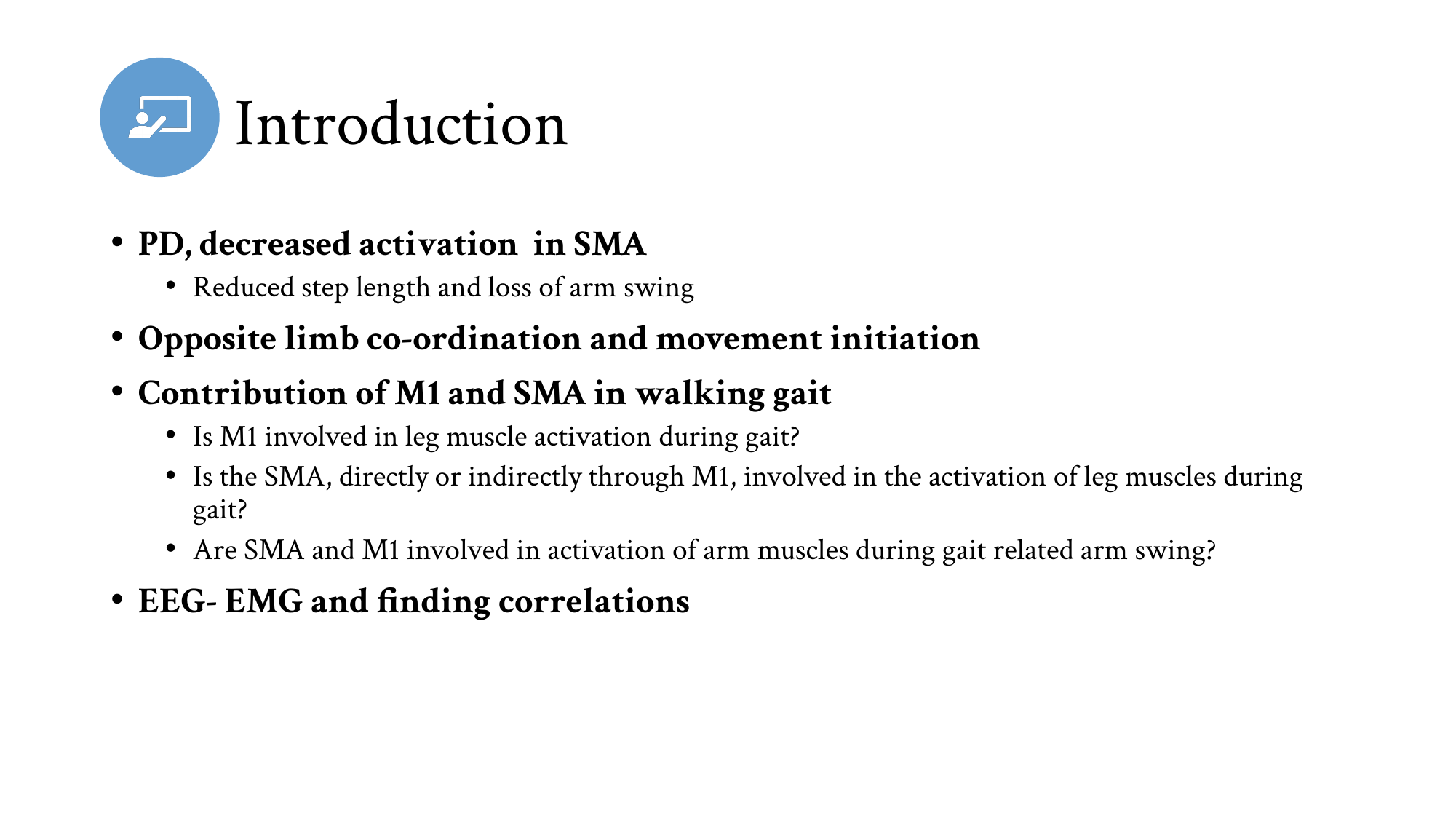

# Introduction

PD, decreased activation  in SMA
Reduced step length and loss of arm swing
Opposite limb co-ordination and movement initiation
Contribution of M1 and SMA in walking gait
Is M1 involved in leg muscle activation during gait?
Is the SMA, directly or indirectly through M1, involved in the activation of leg muscles during gait?
Are SMA and M1 involved in activation of arm muscles during gait related arm swing?
EEG- EMG and finding correlations